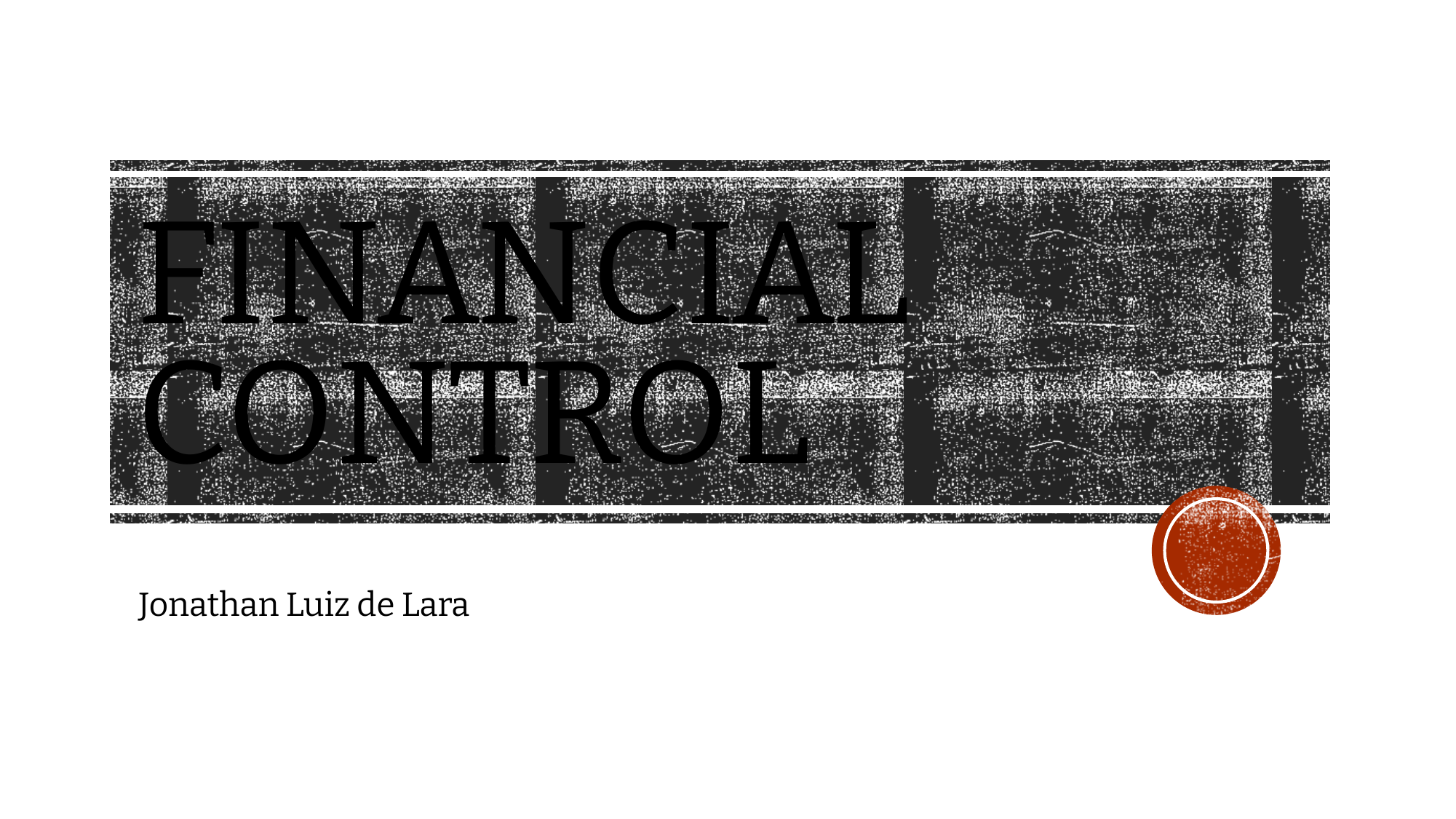

# Financial Control

Jonathan Luiz de Lara